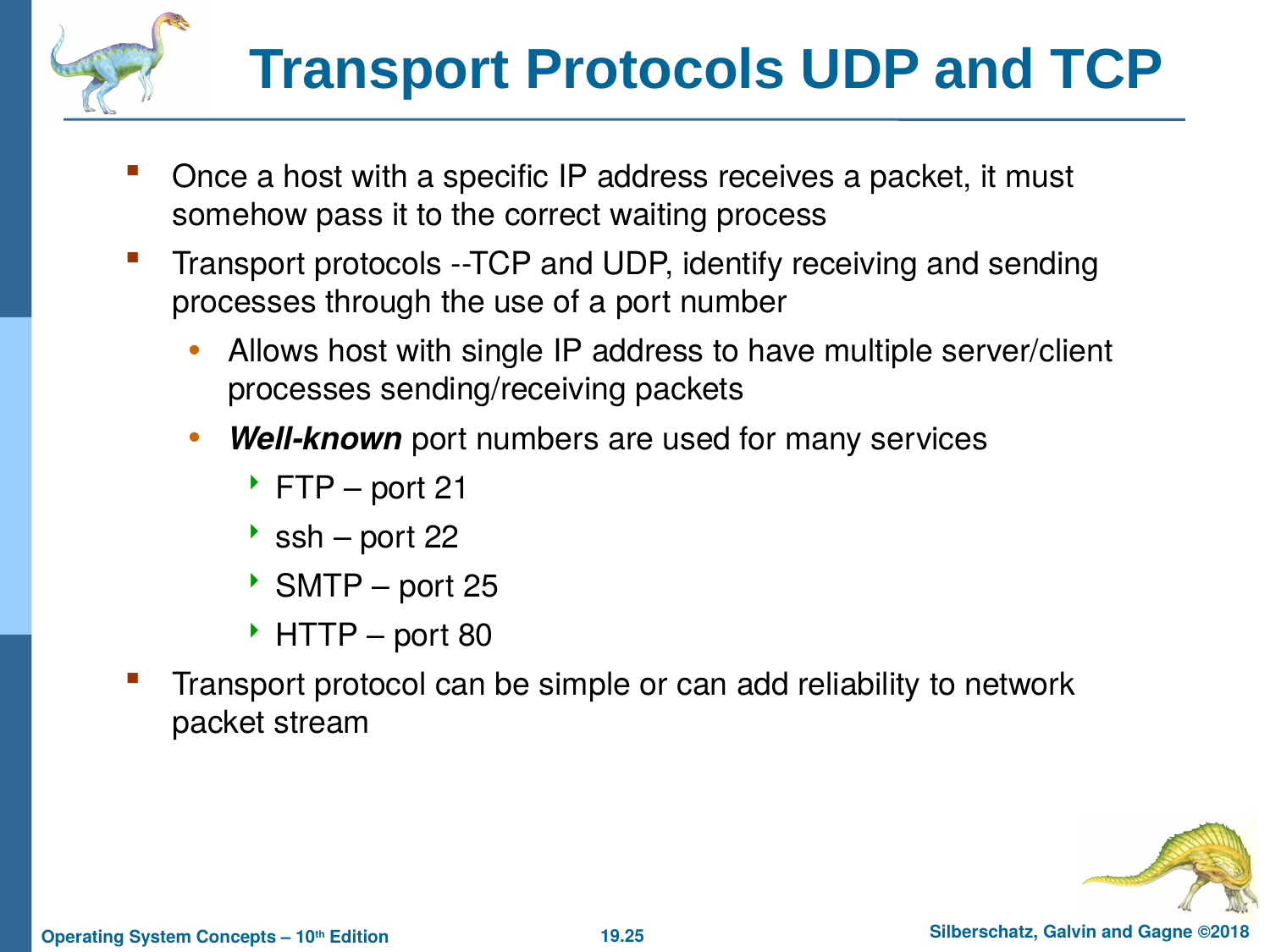

# Transport Protocols UDP and TCP
Once a host with a specific IP address receives a packet, it must somehow pass it to the correct waiting process
Transport protocols --TCP and UDP, identify receiving and sending processes through the use of a port number
Allows host with single IP address to have multiple server/client processes sending/receiving packets
Well-known port numbers are used for many services
FTP – port 21
ssh – port 22
SMTP – port 25
HTTP – port 80
Transport protocol can be simple or can add reliability to network packet stream